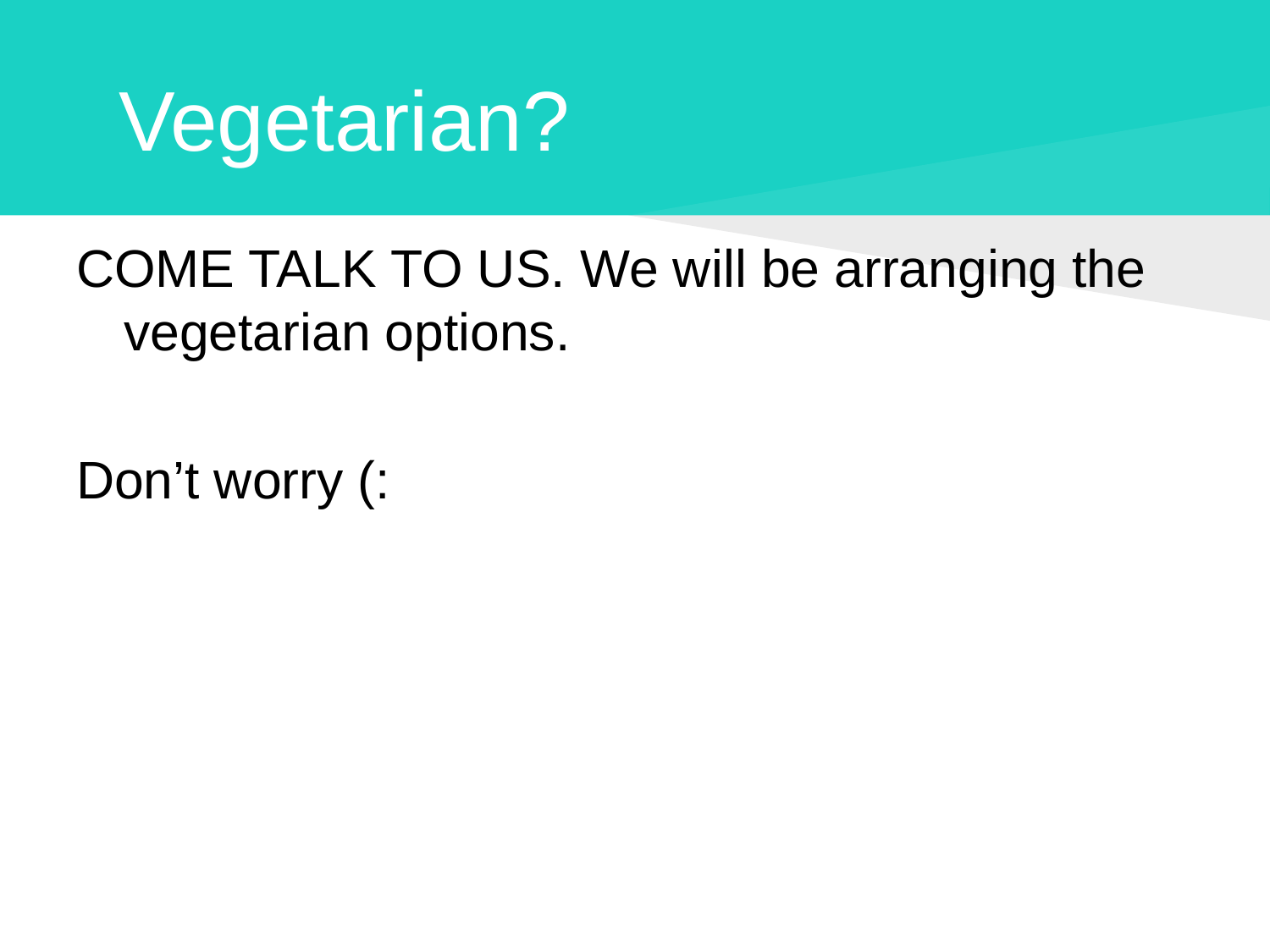

# Vegetarian?
COME TALK TO US. We will be arranging the vegetarian options.

Don’t worry (: